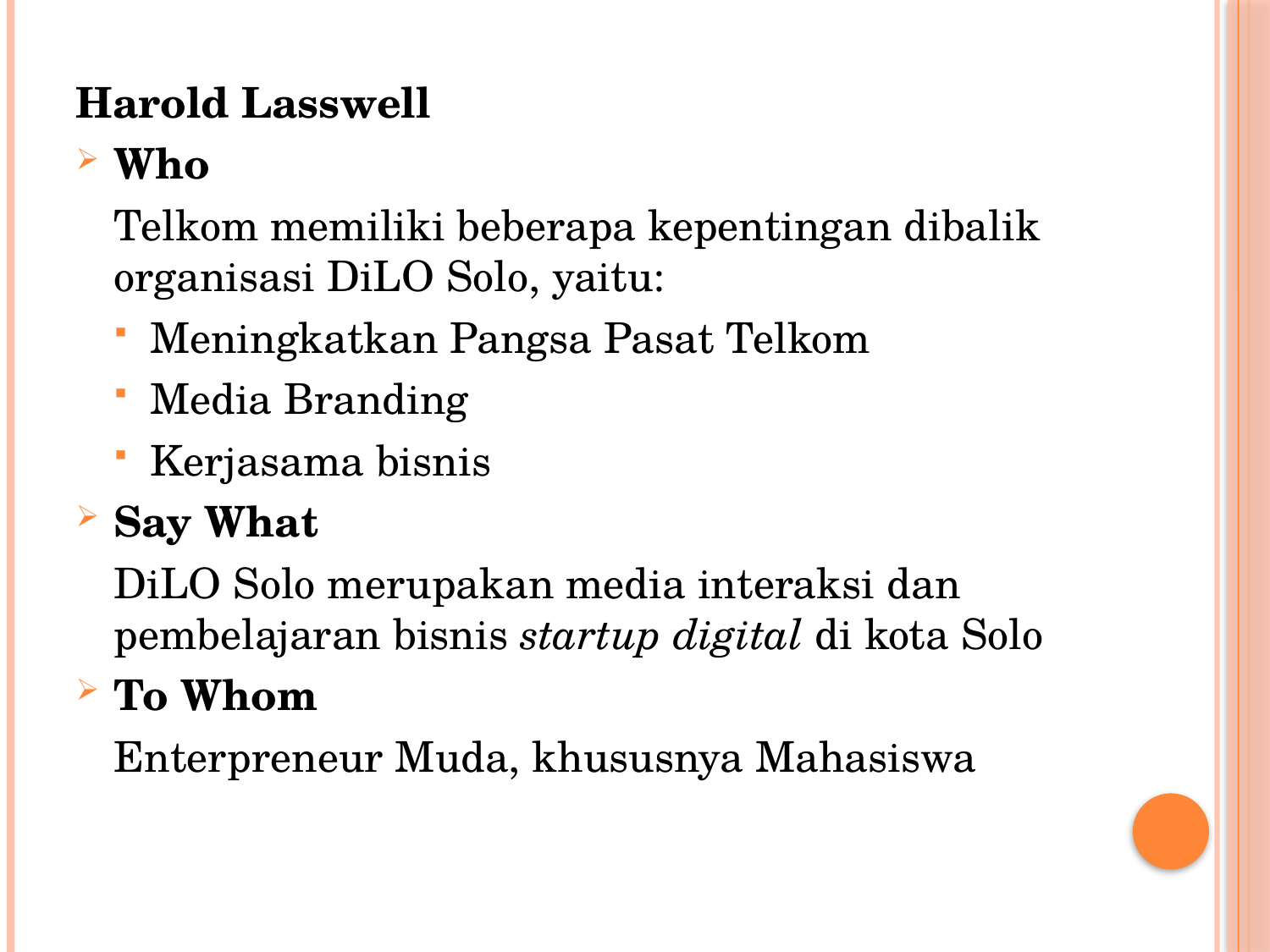

Harold Lasswell
Who
	Telkom memiliki beberapa kepentingan dibalik organisasi DiLO Solo, yaitu:
Meningkatkan Pangsa Pasat Telkom
Media Branding
Kerjasama bisnis
Say What
	DiLO Solo merupakan media interaksi dan pembelajaran bisnis startup digital di kota Solo
To Whom
	Enterpreneur Muda, khususnya Mahasiswa